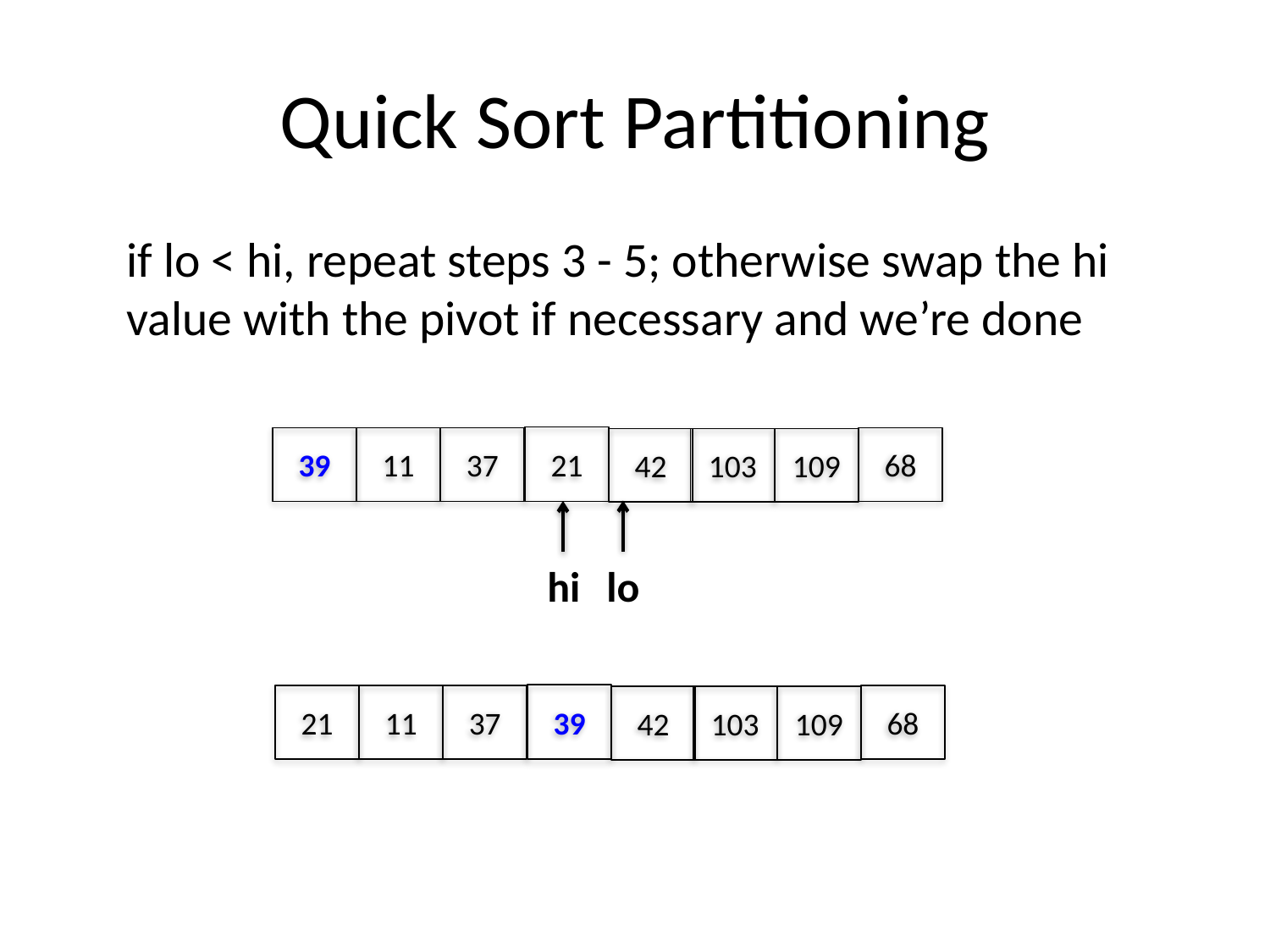

# Quick Sort Partitioning
if lo < hi, repeat steps 3 - 5; otherwise swap the hi value with the pivot if necessary and we’re done
21
39
11
37
68
42
103
109
hi
lo
39
21
11
37
68
42
103
109